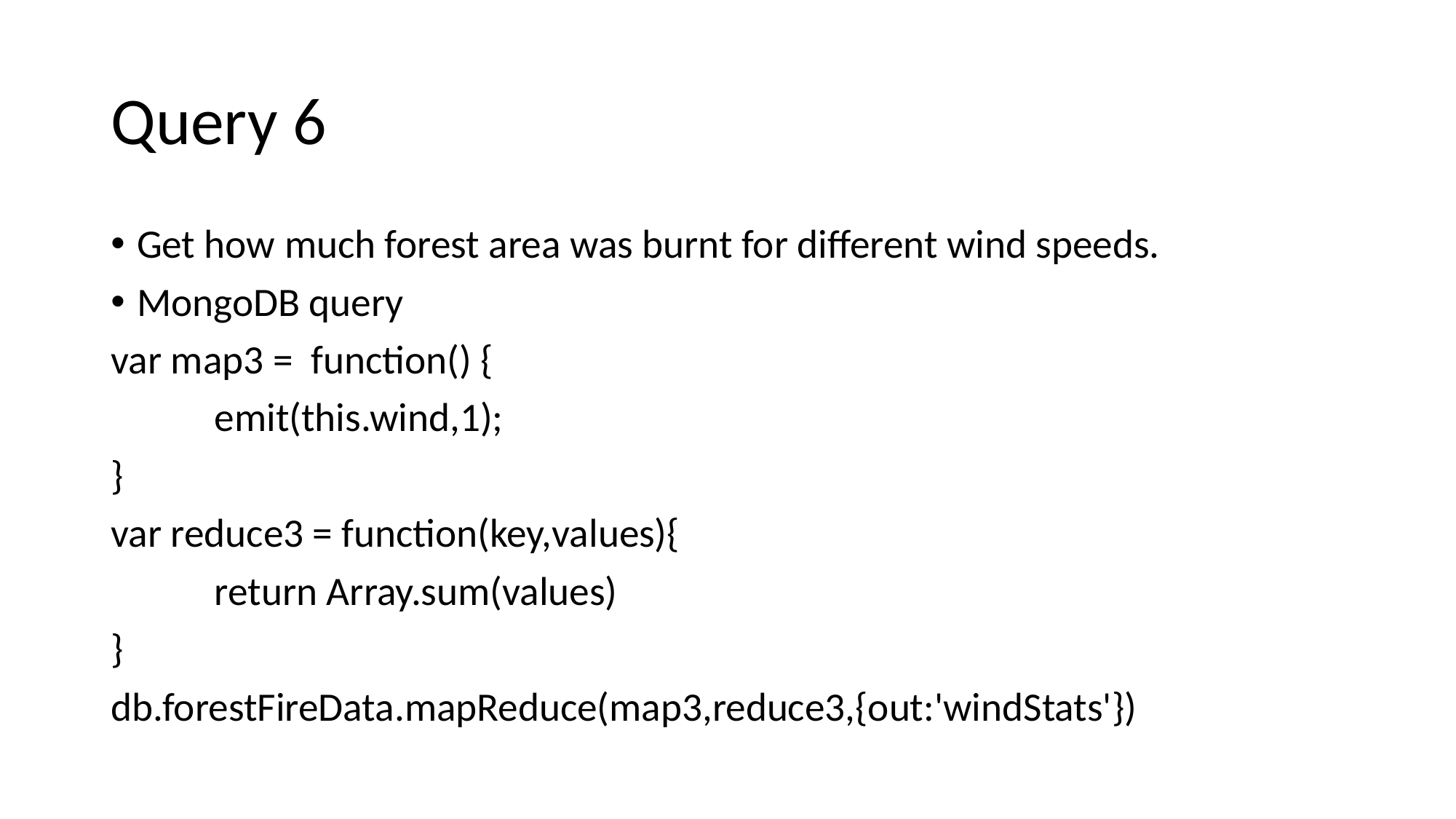

# Query 6
Get how much forest area was burnt for different wind speeds.
MongoDB query
var map3 =  function() {
	emit(this.wind,1);
}
var reduce3 = function(key,values){
	return Array.sum(values)
}
db.forestFireData.mapReduce(map3,reduce3,{out:'windStats'})